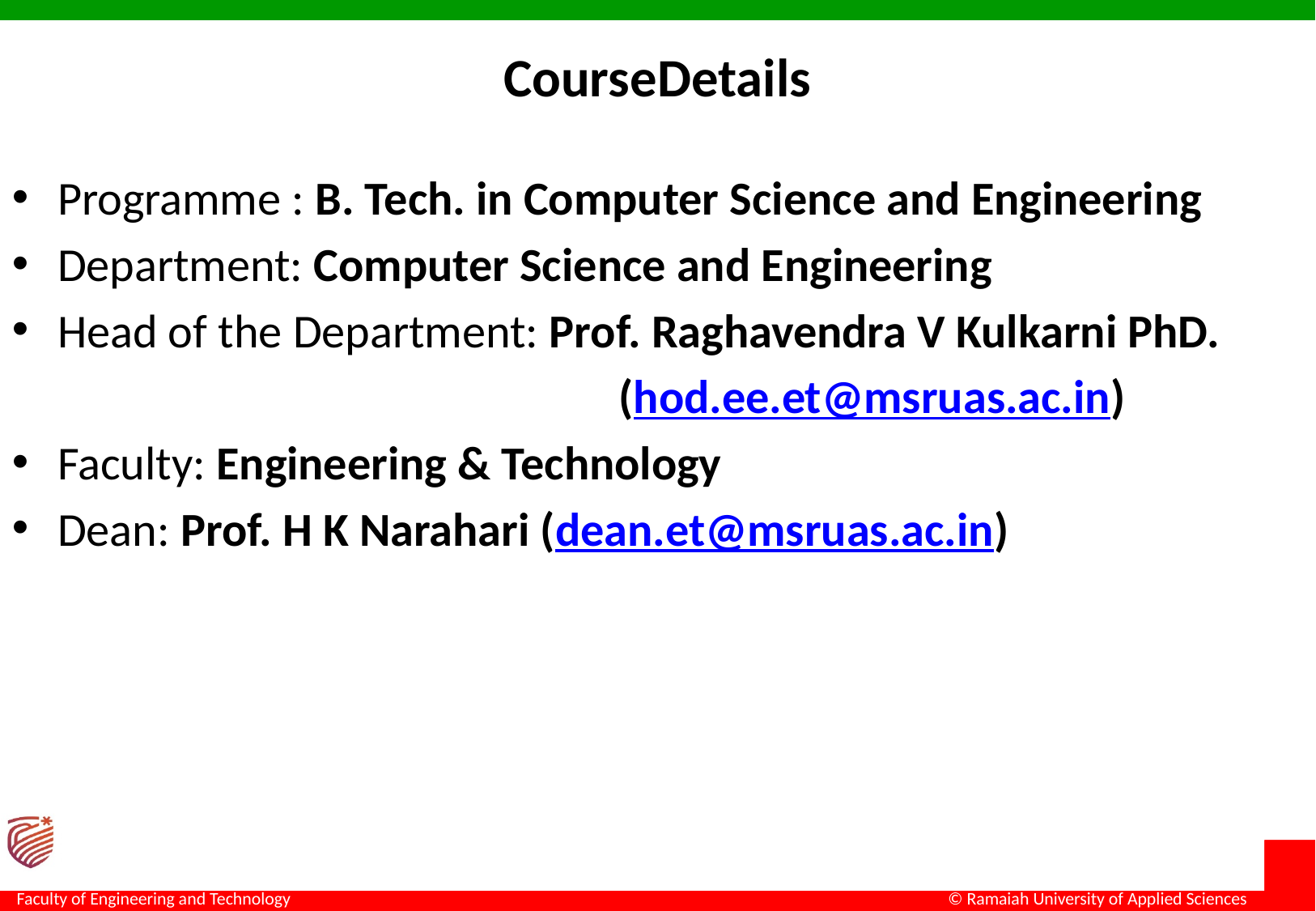

# CourseDetails
Programme : B. Tech. in Computer Science and Engineering
Department: Computer Science and Engineering
Head of the Department: Prof. Raghavendra V Kulkarni PhD.
 					(hod.ee.et@msruas.ac.in)
Faculty: Engineering & Technology
Dean: Prof. H K Narahari (dean.et@msruas.ac.in)